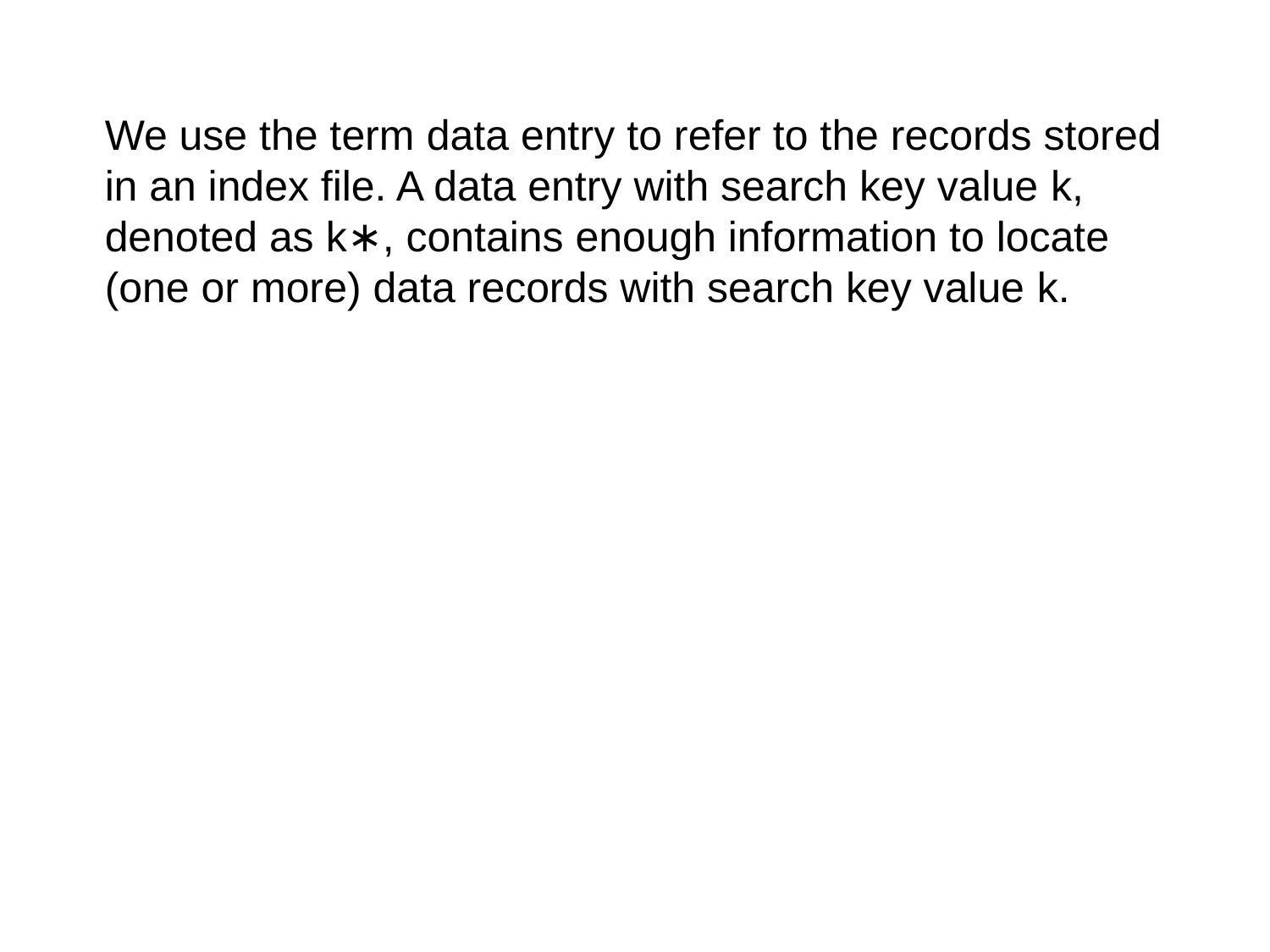

We use the term data entry to refer to the records stored in an index file. A data entry with search key value k, denoted as k∗, contains enough information to locate (one or more) data records with search key value k.